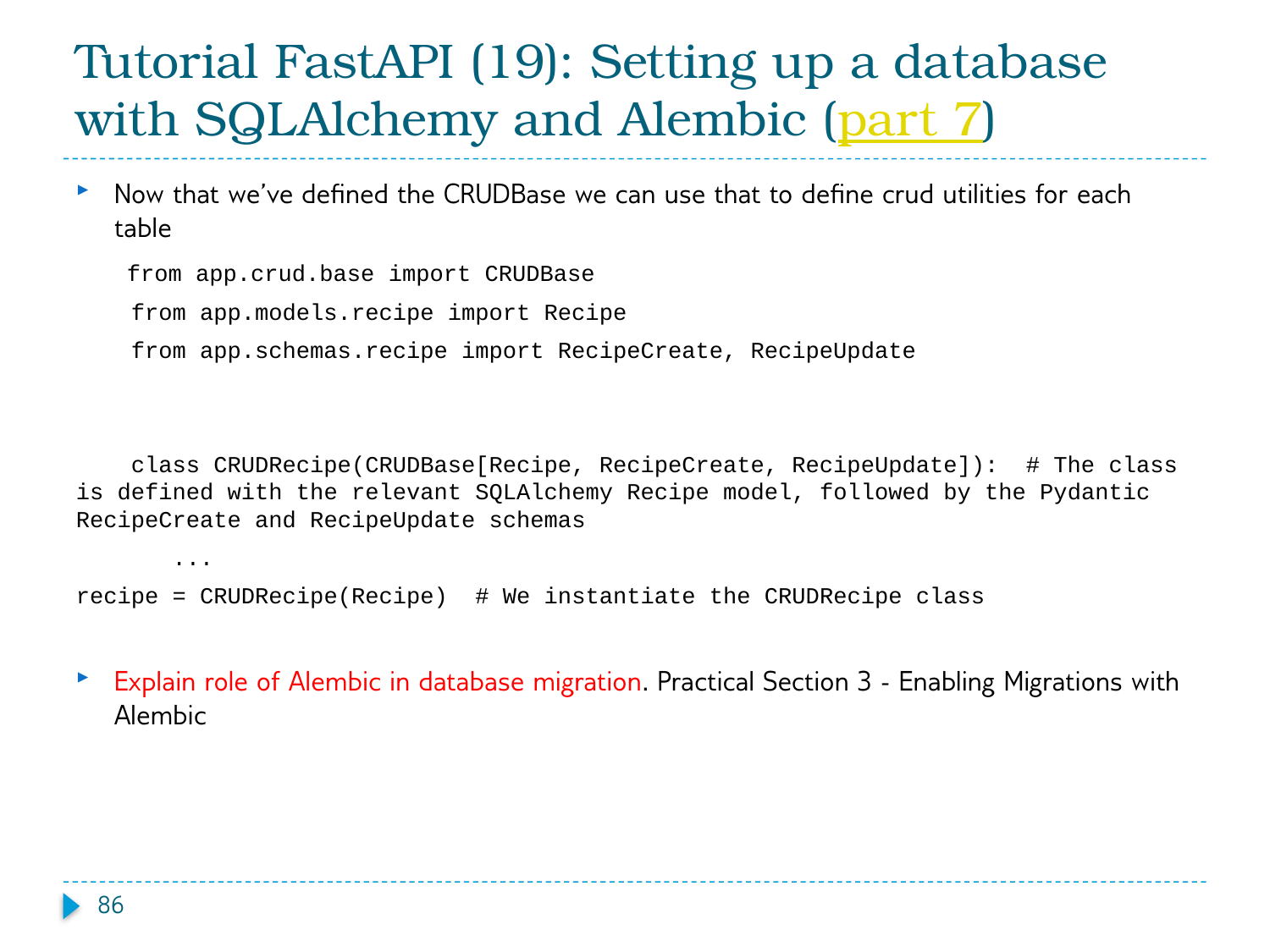

# Tutorial FastAPI (19): Setting up a database with SQLAlchemy and Alembic (part 7)
Now that we’ve defined the CRUDBase we can use that to define crud utilities for each table
   from app.crud.base import CRUDBase
    from app.models.recipe import Recipe
    from app.schemas.recipe import RecipeCreate, RecipeUpdate

    class CRUDRecipe(CRUDBase[Recipe, RecipeCreate, RecipeUpdate]):  # The class is defined with the relevant SQLAlchemy Recipe model, followed by the Pydantic RecipeCreate and RecipeUpdate schemas
       ...
recipe = CRUDRecipe(Recipe)  # We instantiate the CRUDRecipe class

Explain role of Alembic in database migration. Practical Section 3 - Enabling Migrations with Alembic
86